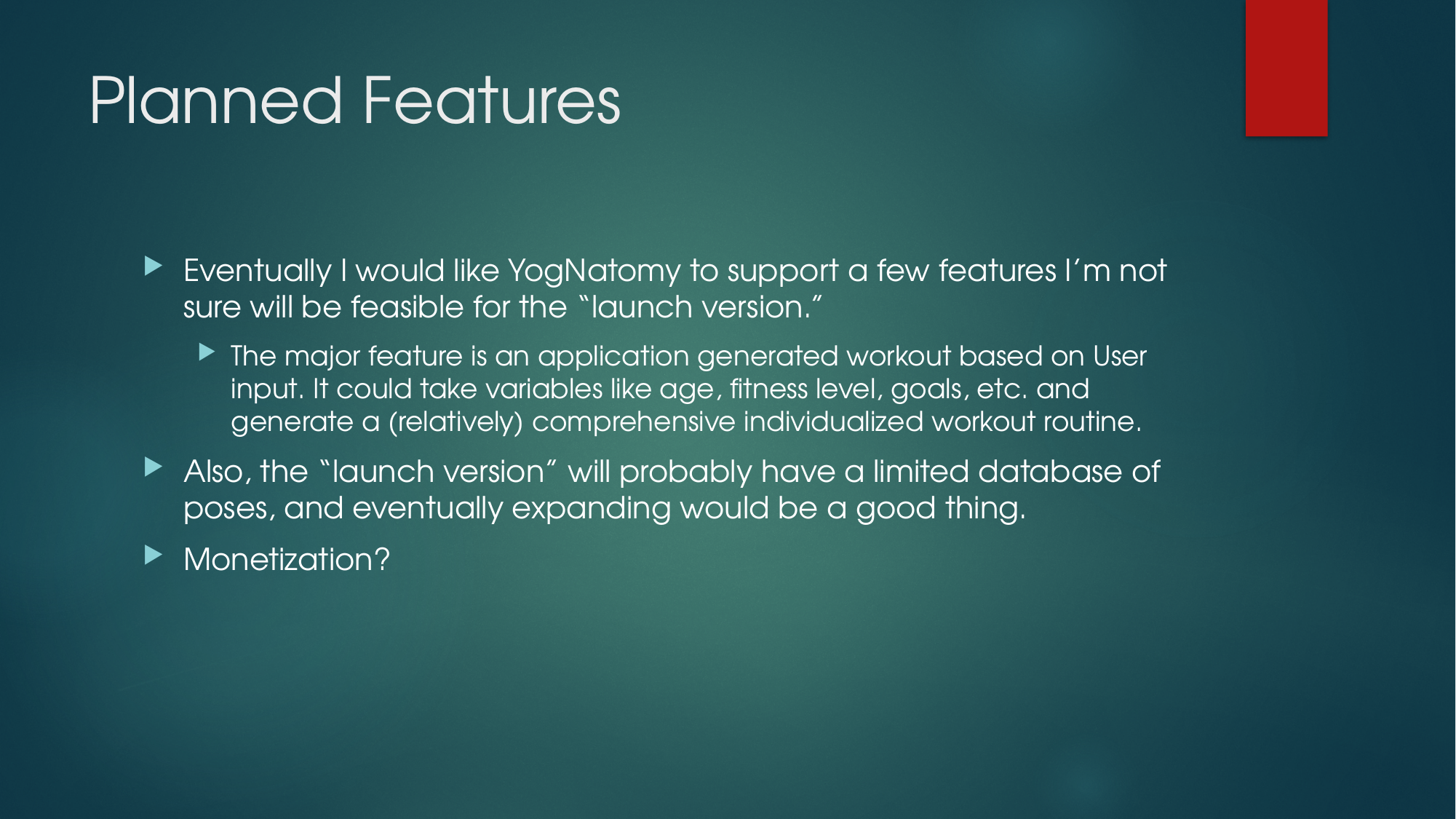

# Planned Features
Eventually I would like YogNatomy to support a few features I’m not sure will be feasible for the “launch version.”
The major feature is an application generated workout based on User input. It could take variables like age, fitness level, goals, etc. and generate a (relatively) comprehensive individualized workout routine.
Also, the “launch version” will probably have a limited database of poses, and eventually expanding would be a good thing.
Monetization?